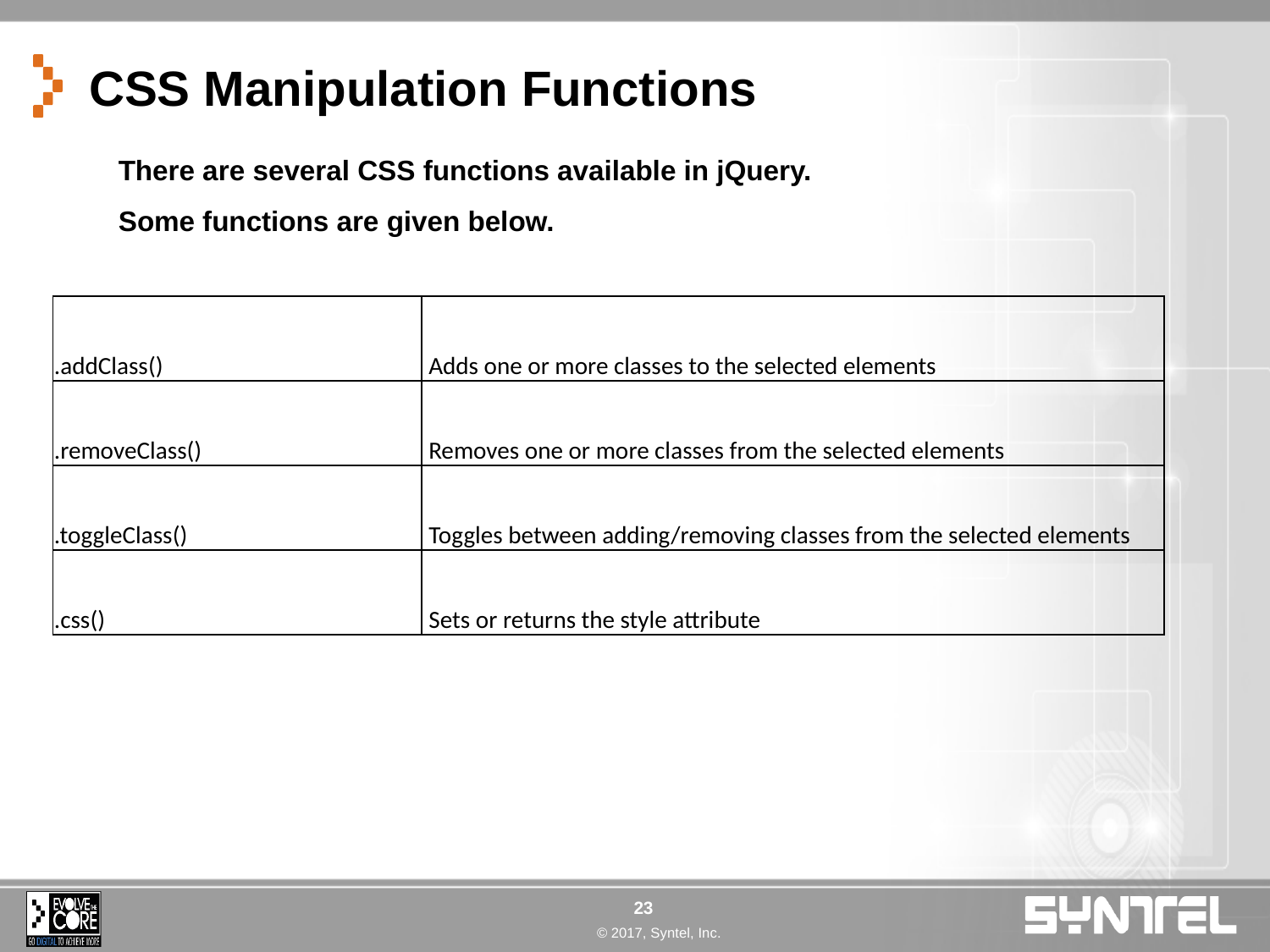

# CSS Manipulation Functions
There are several CSS functions available in jQuery.
Some functions are given below.

| .addClass() | Adds one or more classes to the selected elements |
| --- | --- |
| .removeClass() | Removes one or more classes from the selected elements |
| .toggleClass() | Toggles between adding/removing classes from the selected elements |
| .css() | Sets or returns the style attribute |